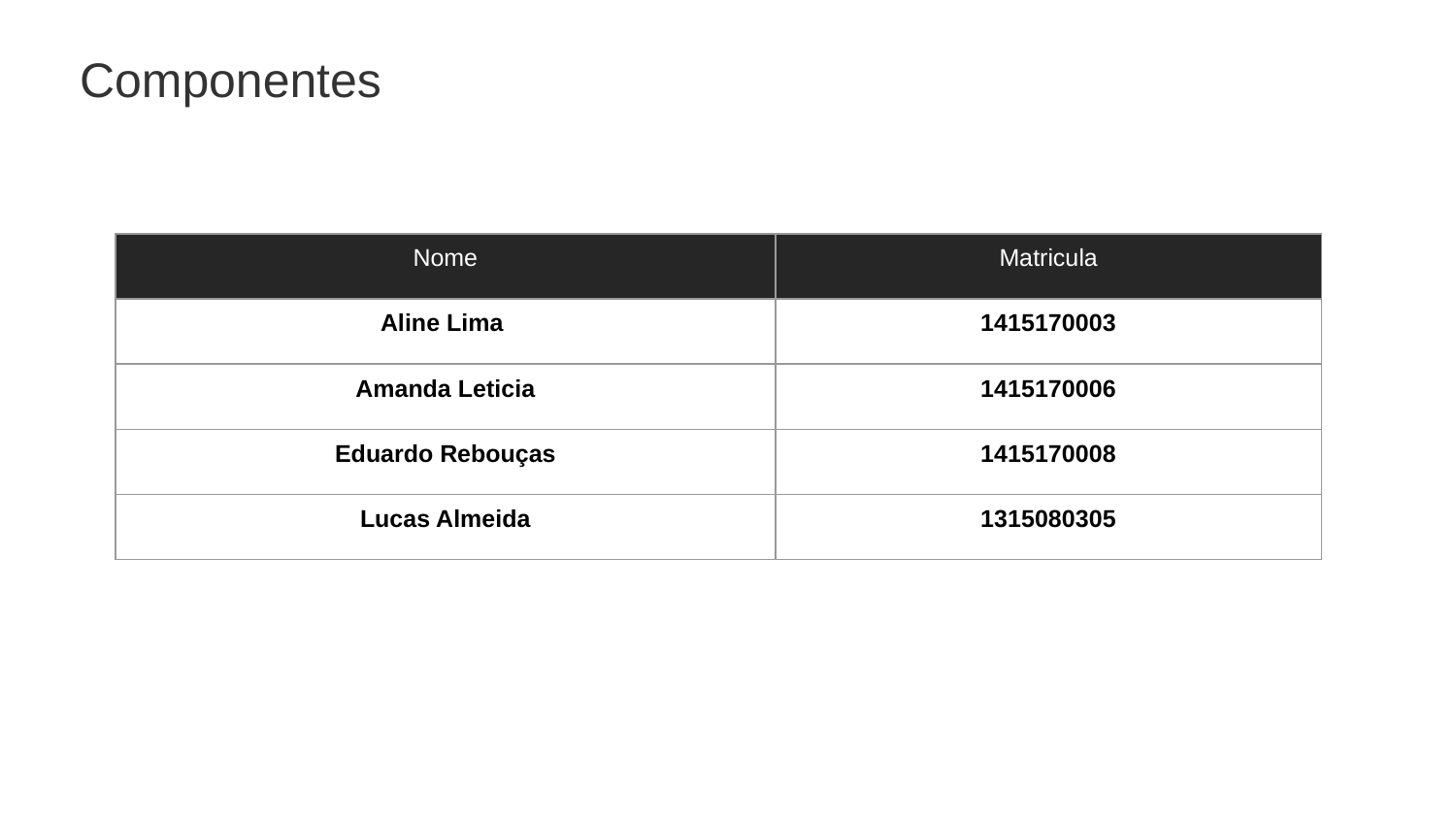

Componentes

| Nome | Matricula |
| --- | --- |
| Aline Lima | 1415170003 |
| Amanda Leticia | 1415170006 |
| Eduardo Rebouças | 1415170008 |
| Lucas Almeida | 1315080305 |